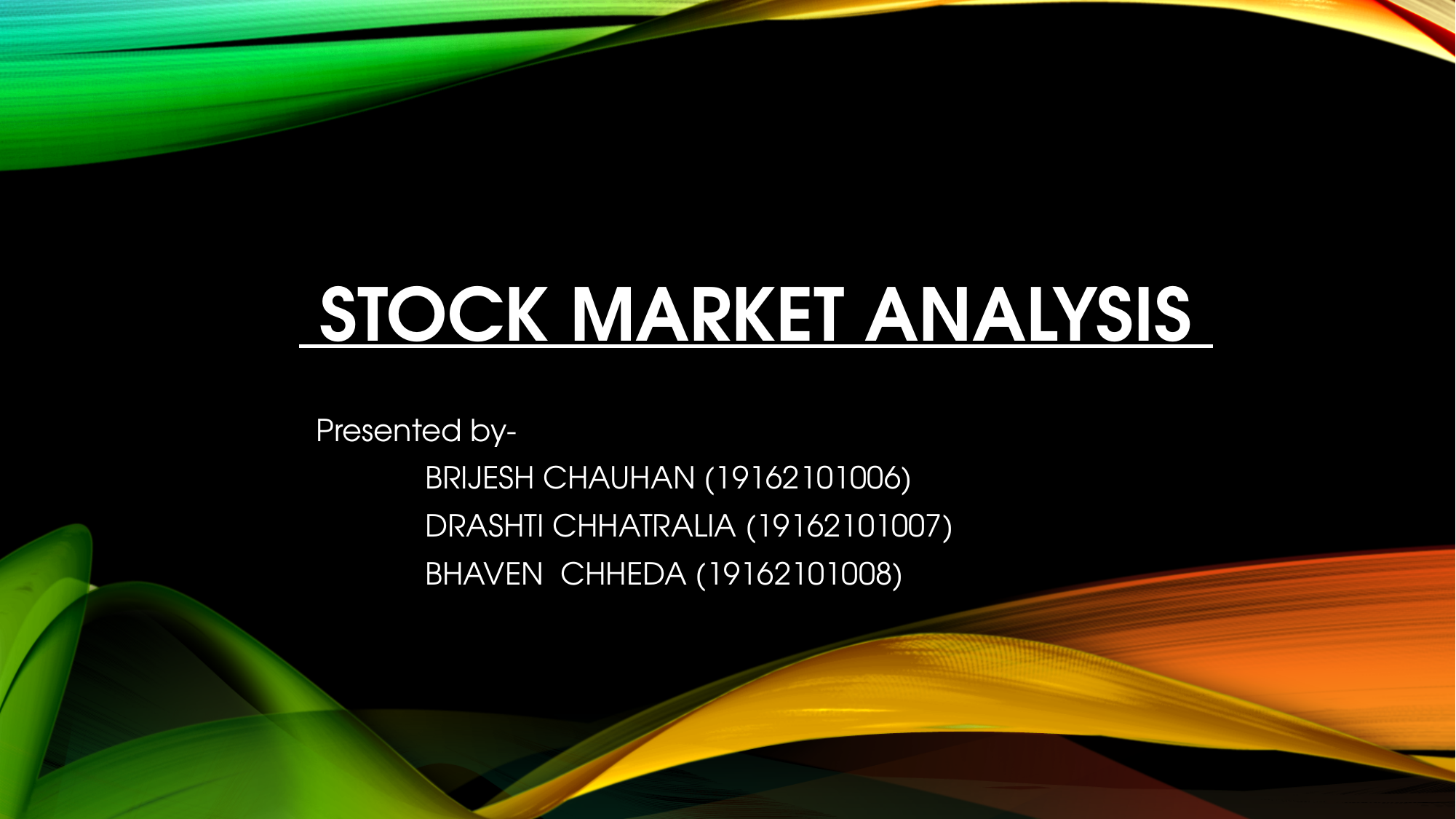

# Stock Market Analysis
Presented by-
	BRIJESH CHAUHAN (19162101006)
	DRASHTI CHHATRALIA (19162101007)
	BHAVEN  CHHEDA (19162101008)